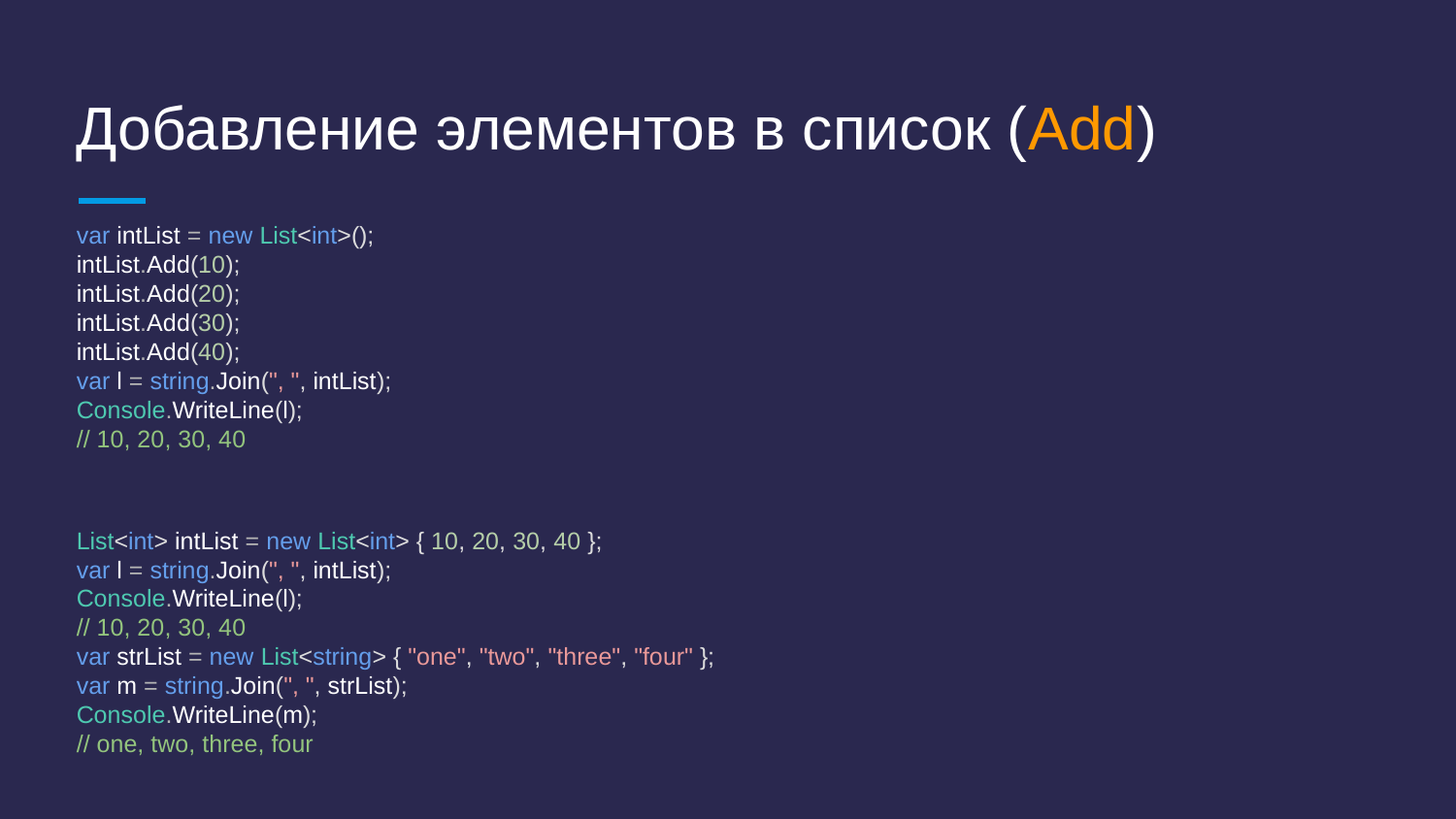

# Добавление элементов в список (Add)
var intList = new List<int>();
intList.Add(10);
intList.Add(20);
intList.Add(30);
intList.Add(40);
var l = string.Join(", ", intList);
Console.WriteLine(l);
// 10, 20, 30, 40
List<int> intList = new List<int> { 10, 20, 30, 40 };
var l = string.Join(", ", intList);
Console.WriteLine(l);
// 10, 20, 30, 40
var strList = new List<string> { "one", "two", "three", "four" };
var m = string.Join(", ", strList);
Console.WriteLine(m);
// one, two, three, four